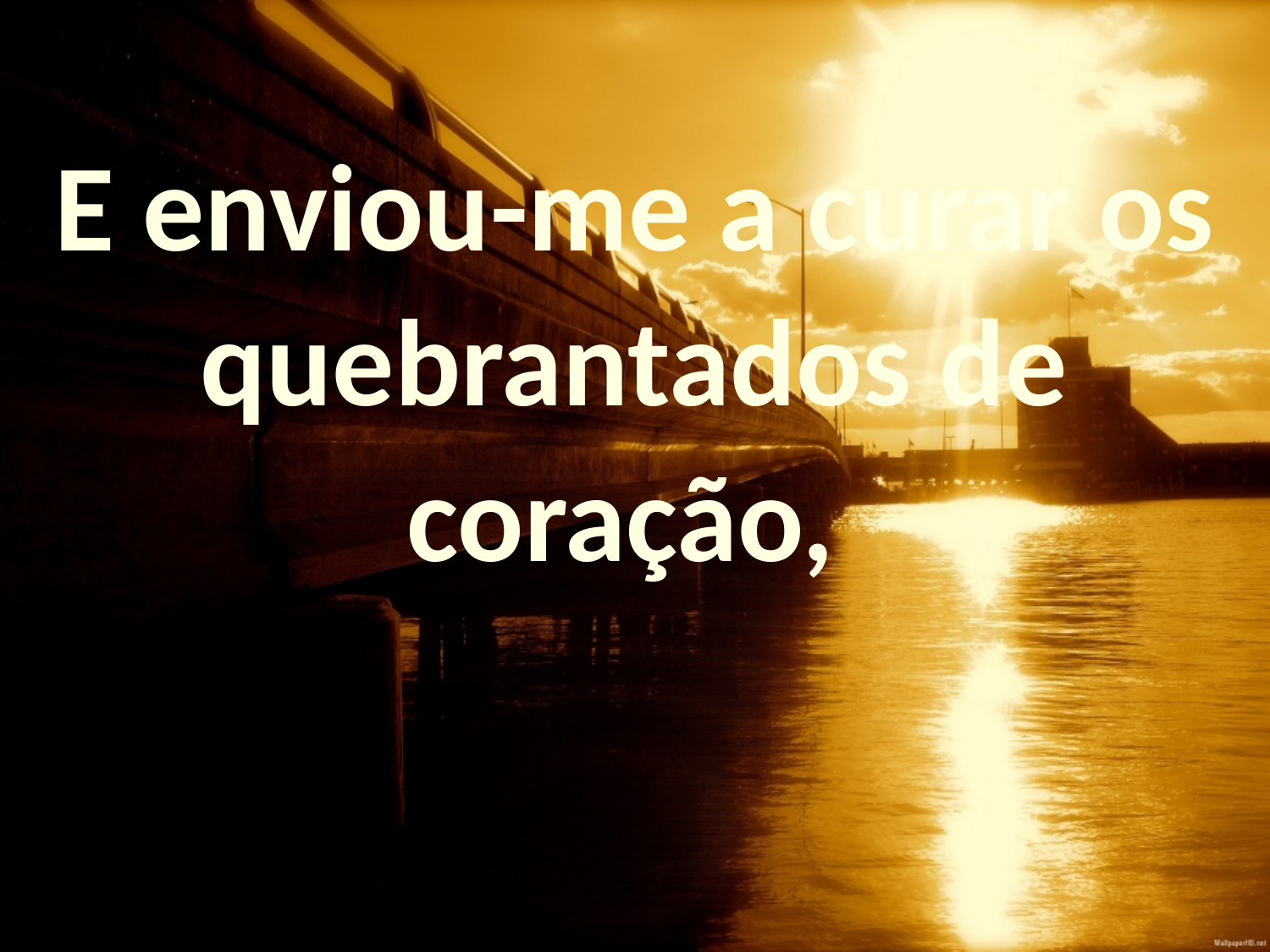

E enviou-me a curar os quebrantados de coração,